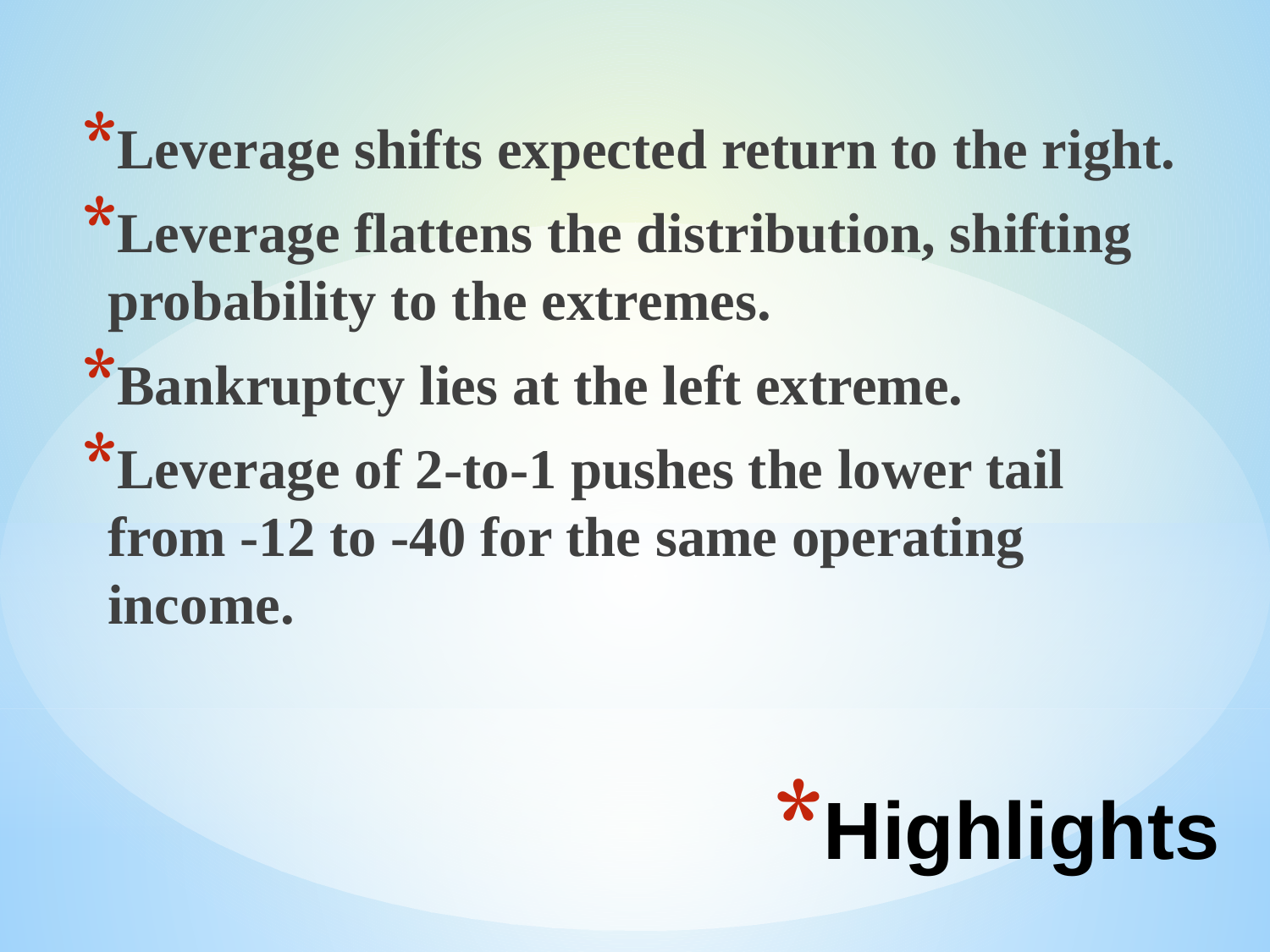

Leverage shifts expected return to the right.
Leverage flattens the distribution, shifting probability to the extremes.
Bankruptcy lies at the left extreme.
Leverage of 2-to-1 pushes the lower tail from -12 to -40 for the same operating income.
# Highlights